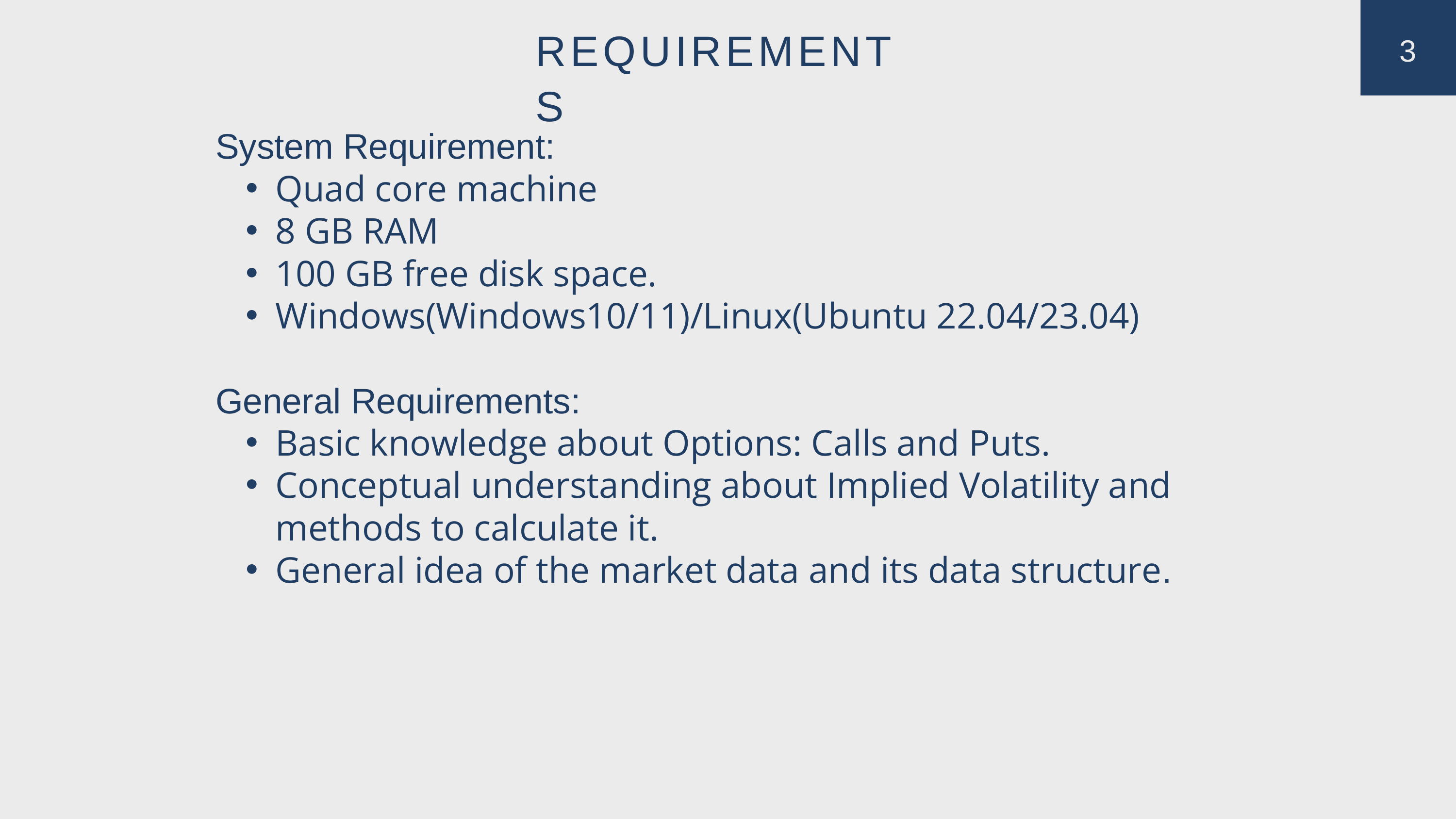

REQUIREMENTS
3
System Requirement:
Quad core machine
8 GB RAM
100 GB free disk space.
Windows(Windows10/11)/Linux(Ubuntu 22.04/23.04)

General Requirements:
Basic knowledge about Options: Calls and Puts.
Conceptual understanding about Implied Volatility and methods to calculate it.
General idea of the market data and its data structure.